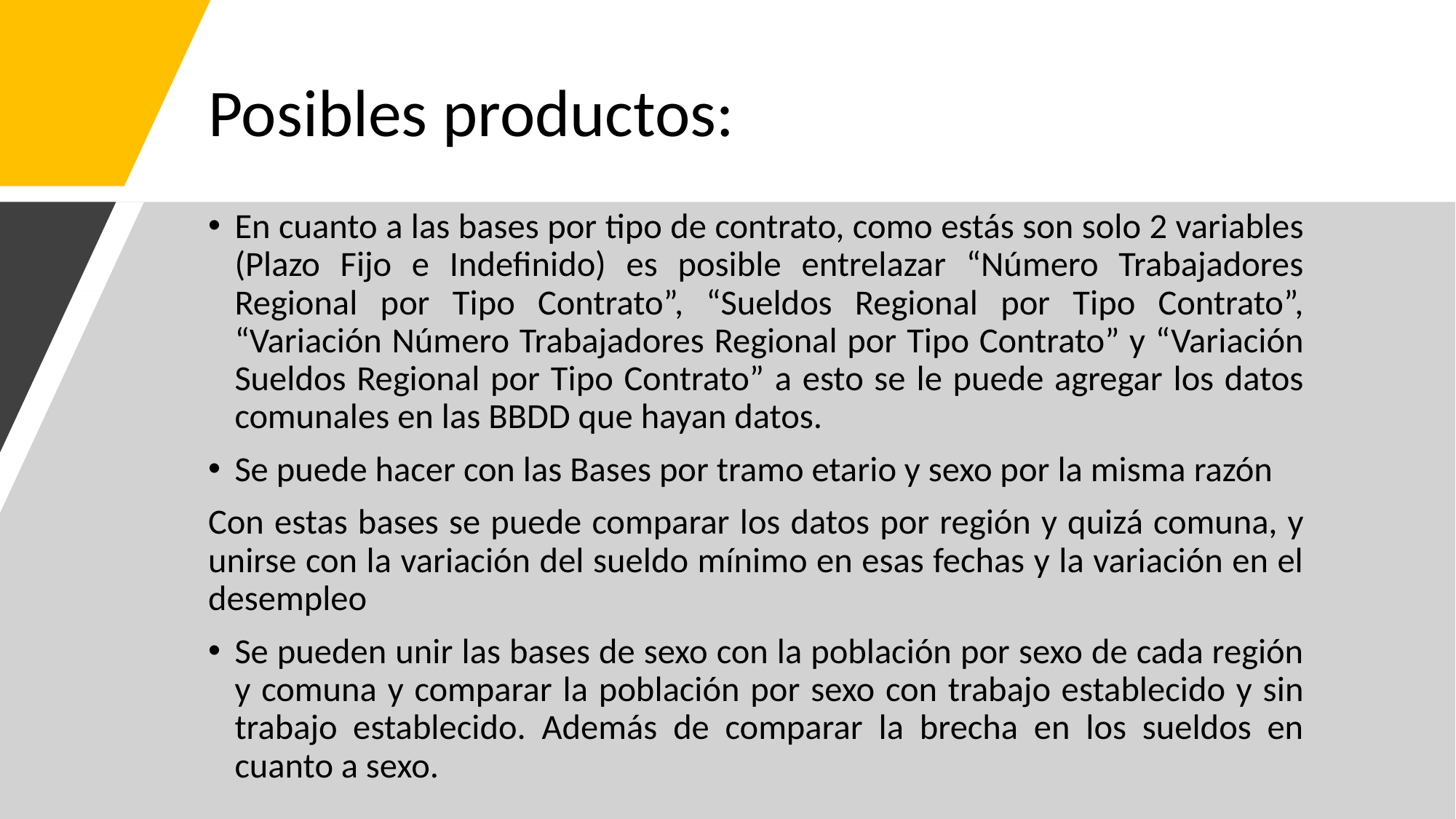

# Posibles productos:

En cuanto a las bases por tipo de contrato, como estás son solo 2 variables (Plazo Fijo e Indefinido) es posible entrelazar “Número Trabajadores Regional por Tipo Contrato”, “Sueldos Regional por Tipo Contrato”, “Variación Número Trabajadores Regional por Tipo Contrato” y “Variación Sueldos Regional por Tipo Contrato” a esto se le puede agregar los datos comunales en las BBDD que hayan datos.
Se puede hacer con las Bases por tramo etario y sexo por la misma razón
Con estas bases se puede comparar los datos por región y quizá comuna, y unirse con la variación del sueldo mínimo en esas fechas y la variación en el desempleo
Se pueden unir las bases de sexo con la población por sexo de cada región y comuna y comparar la población por sexo con trabajo establecido y sin trabajo establecido. Además de comparar la brecha en los sueldos en cuanto a sexo.